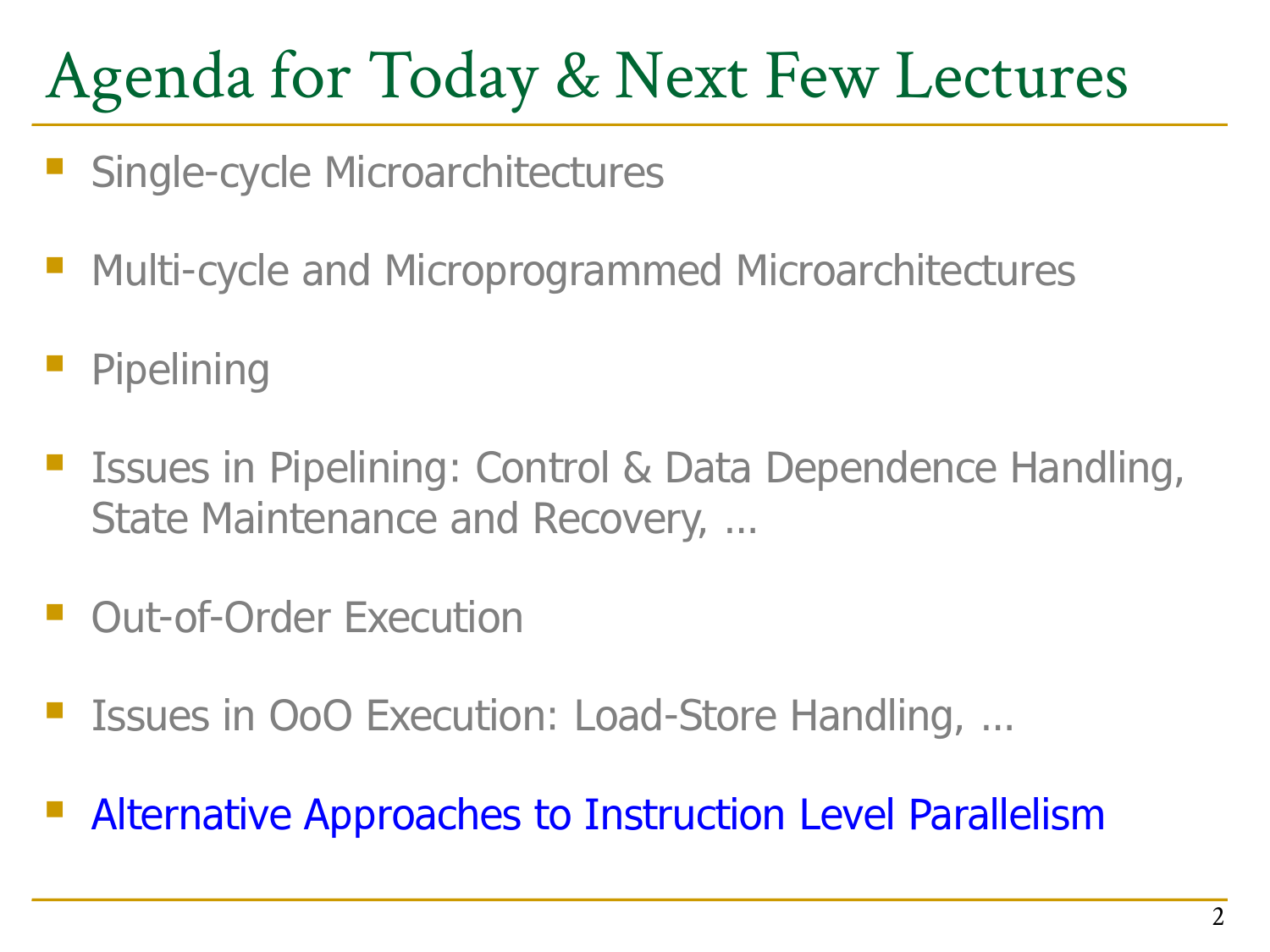

# Agenda for Today & Next Few Lectures
Single-cycle Microarchitectures

Multi-cycle and Microprogrammed Microarchitectures

Pipelining

Issues in Pipelining: Control & Data Dependence Handling, State Maintenance and Recovery, …

Out-of-Order Execution

Issues in OoO Execution: Load-Store Handling, …

Alternative Approaches to Instruction Level Parallelism

2